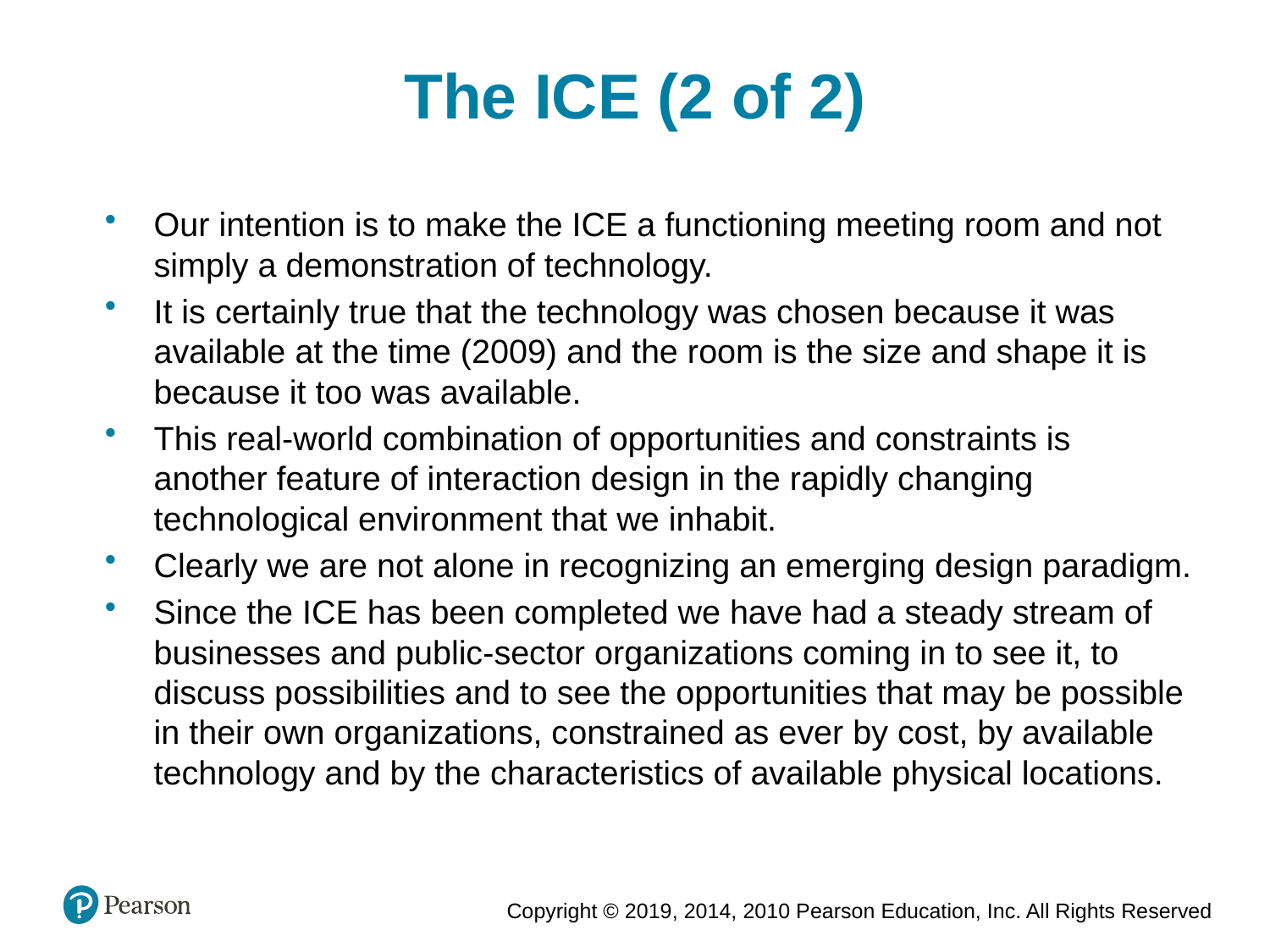

The ICE (2 of 2)
Our intention is to make the ICE a functioning meeting room and not simply a demonstration of technology.
It is certainly true that the technology was chosen because it was available at the time (2009) and the room is the size and shape it is because it too was available.
This real-world combination of opportunities and constraints is another feature of interaction design in the rapidly changing technological environment that we inhabit.
Clearly we are not alone in recognizing an emerging design paradigm.
Since the ICE has been completed we have had a steady stream of businesses and public-sector organizations coming in to see it, to discuss possibilities and to see the opportunities that may be possible in their own organizations, constrained as ever by cost, by available technology and by the characteristics of available physical locations.